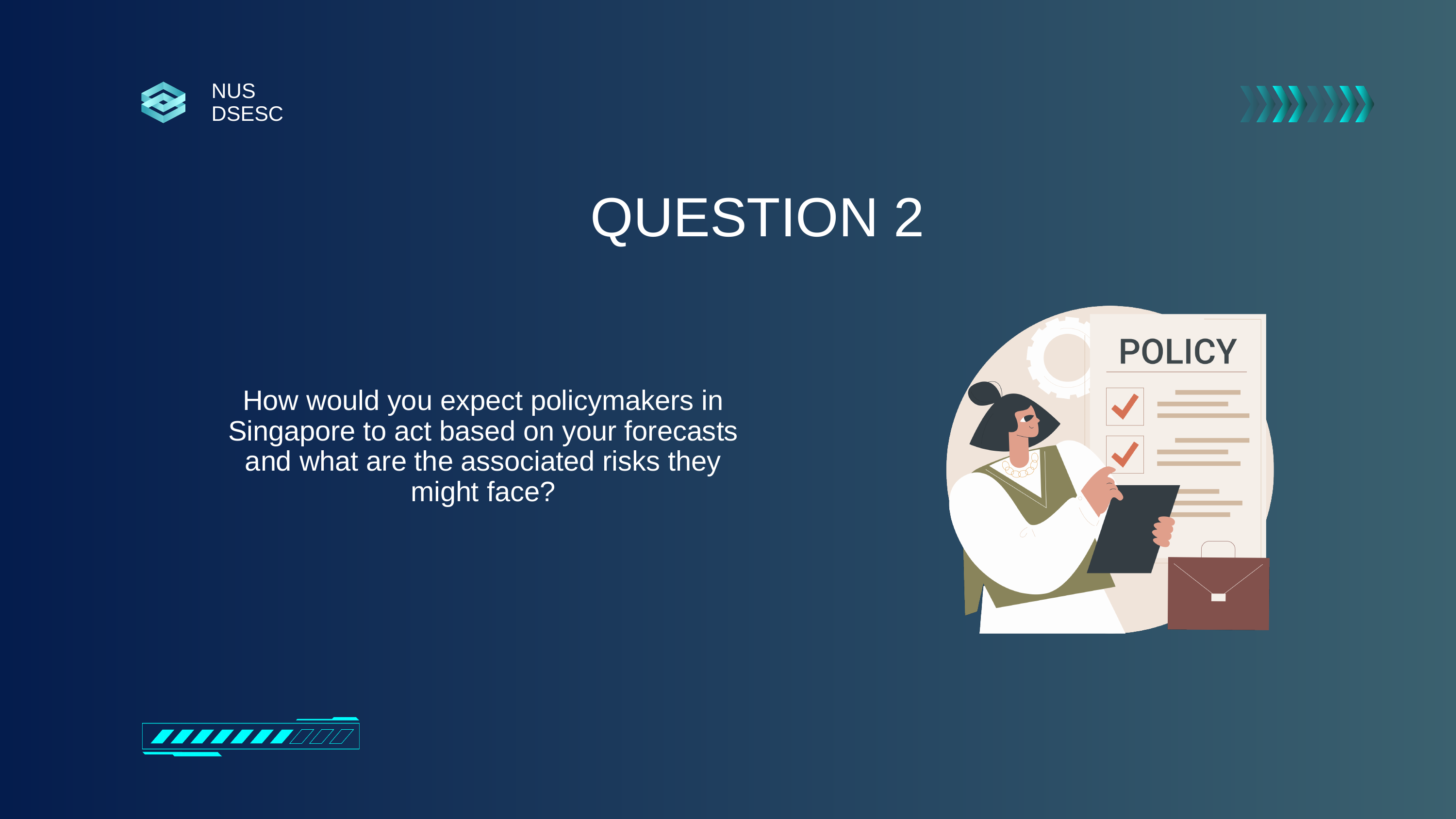

NUS
DSESC

QUESTION 2

How would you expect policymakers in Singapore to act based on your forecasts and what are the associated risks they might face?